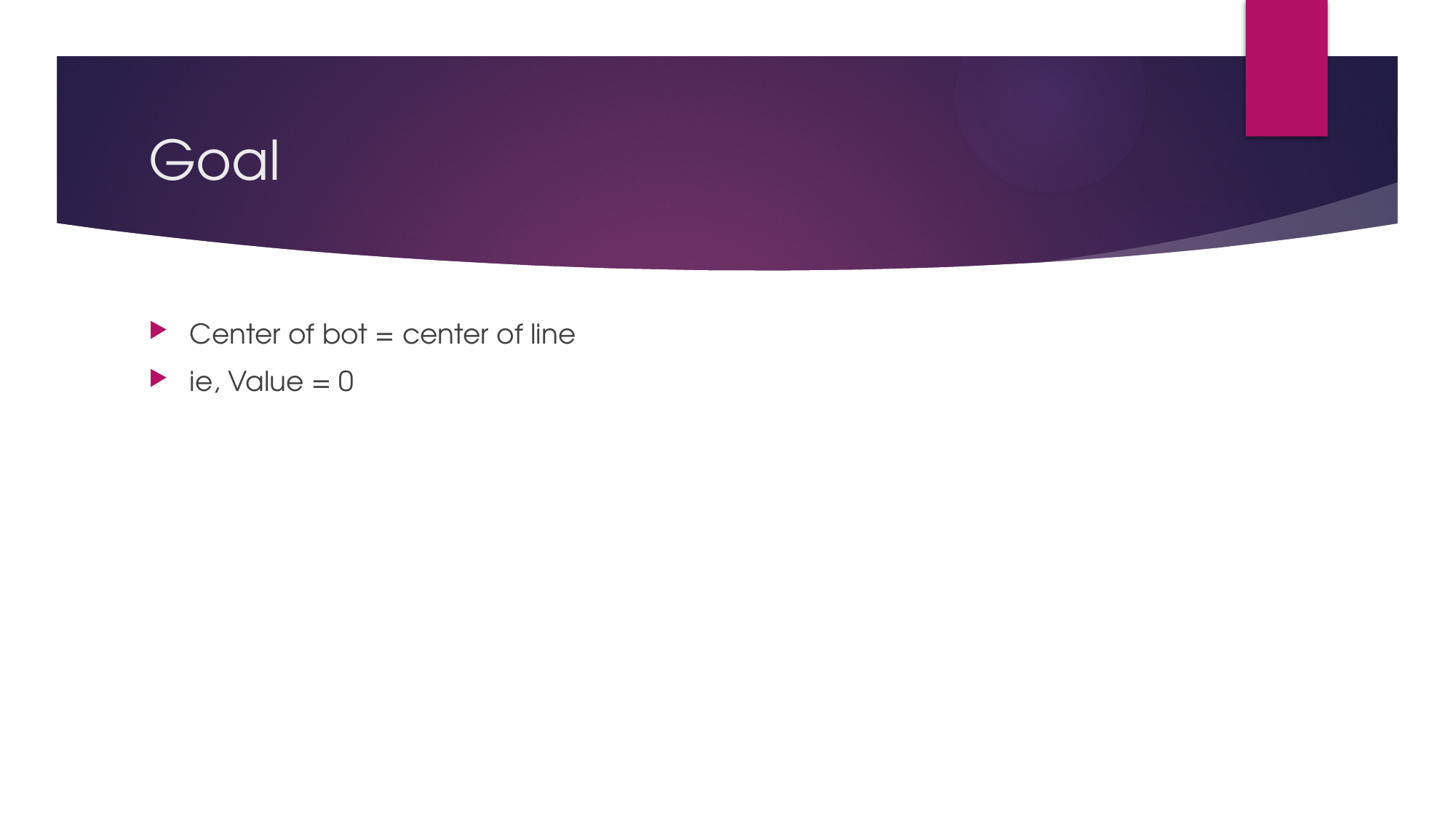

# Goal
Center of bot = center of line
ie, Value = 0